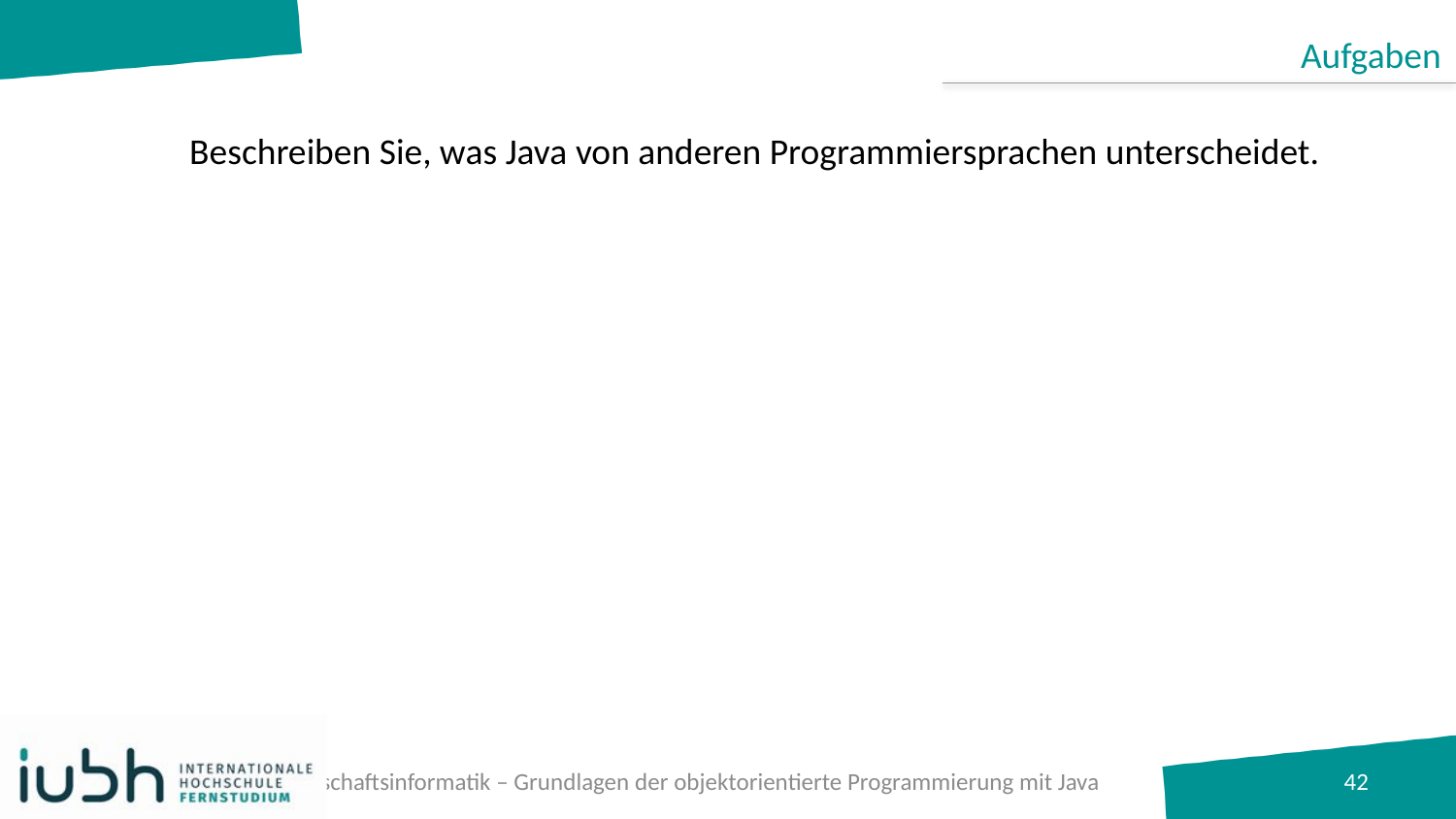

Aufgaben
# Beschreiben Sie, was Java von anderen Programmiersprachen unterscheidet.

B.A. Wirtschaftsinformatik – Grundlagen der objektorientierte Programmierung mit Java
42